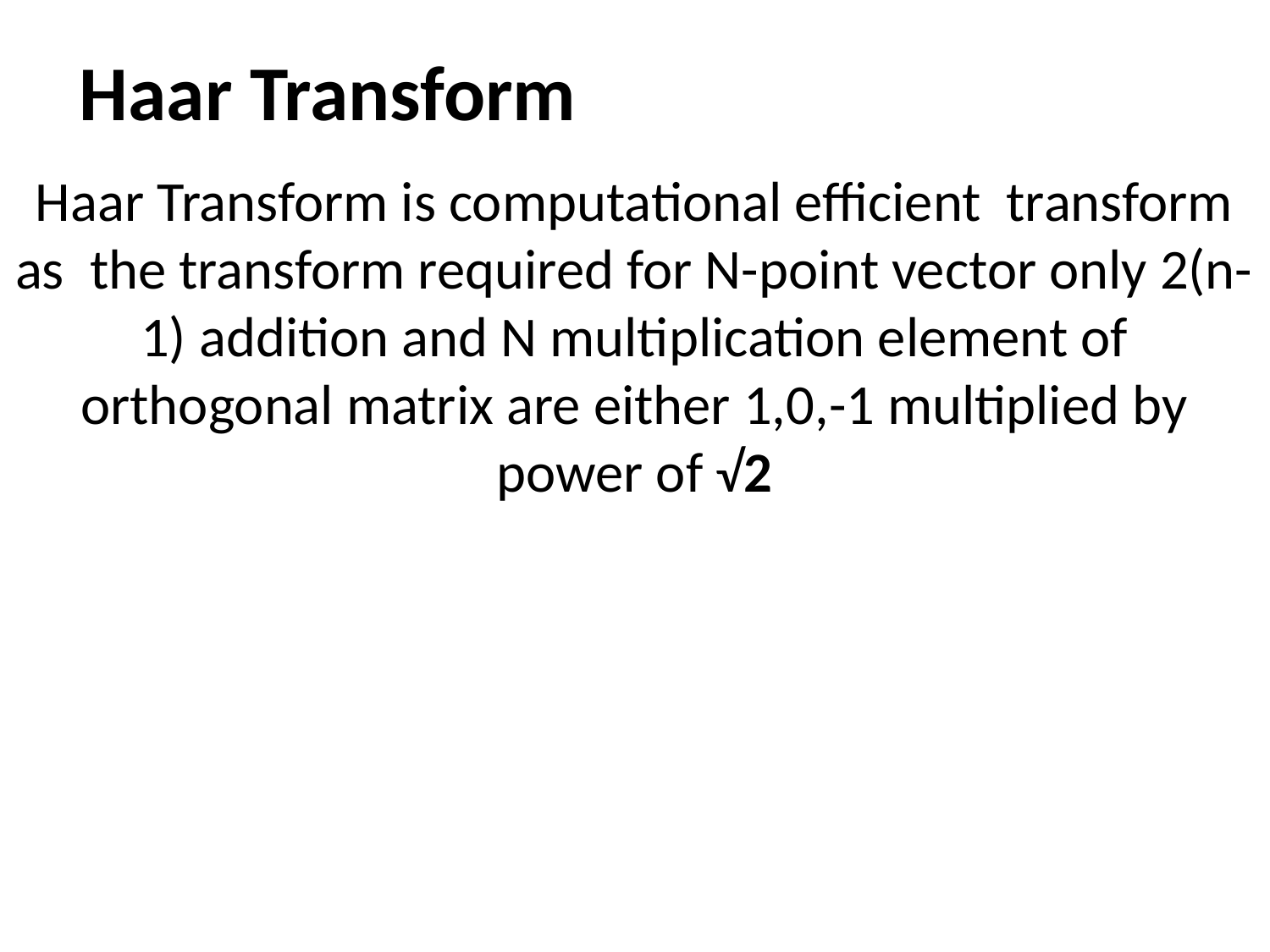

# Haar Transform
Haar Transform is computational efficient  transform as  the transform required for N-point vector only 2(n-1) addition and N multiplication element of orthogonal matrix are either 1,0,-1 multiplied by power of √2